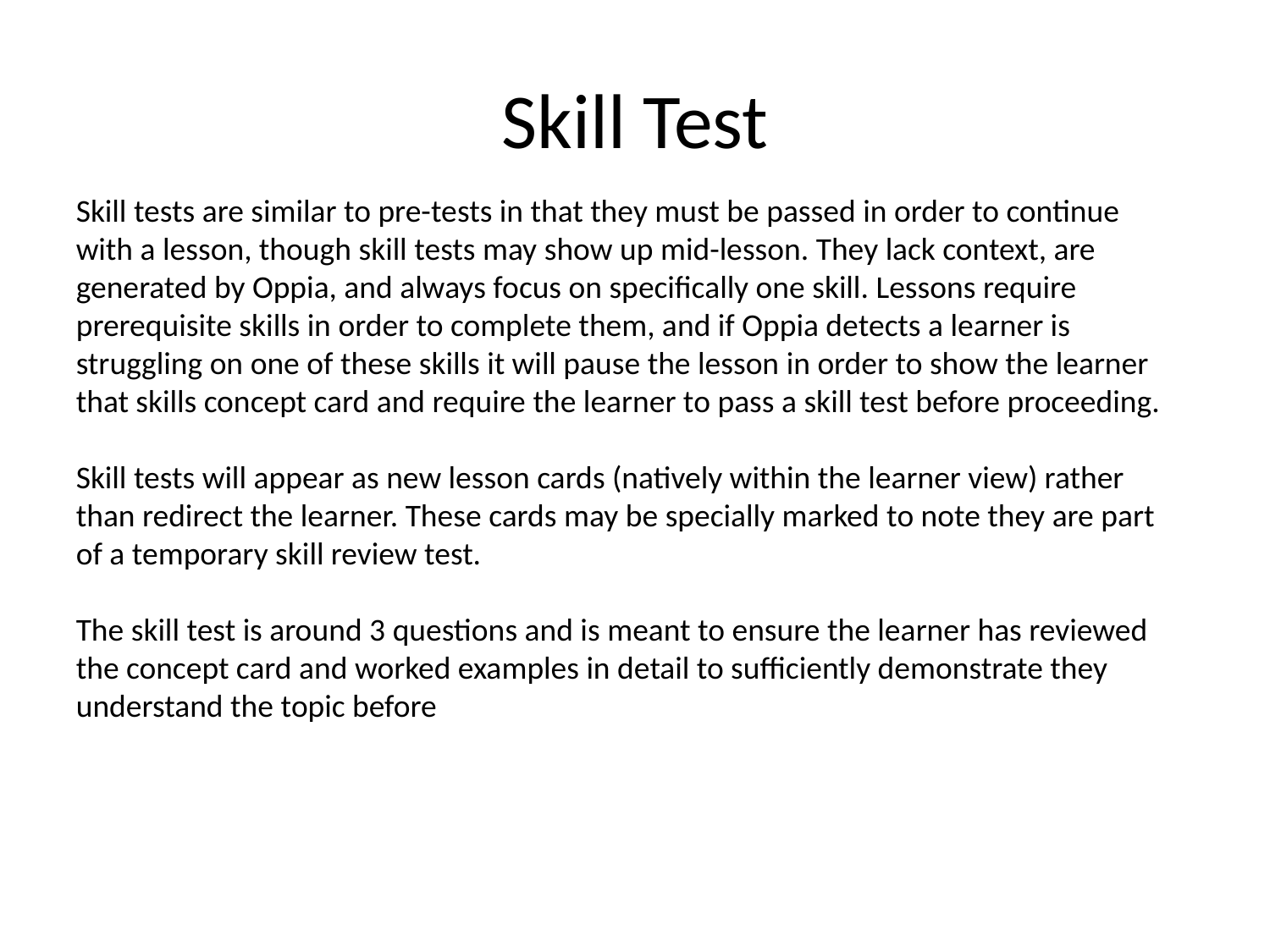

# Skill Test

Skill tests are similar to pre-tests in that they must be passed in order to continue with a lesson, though skill tests may show up mid-lesson. They lack context, are generated by Oppia, and always focus on specifically one skill. Lessons require prerequisite skills in order to complete them, and if Oppia detects a learner is struggling on one of these skills it will pause the lesson in order to show the learner that skills concept card and require the learner to pass a skill test before proceeding.

Skill tests will appear as new lesson cards (natively within the learner view) rather than redirect the learner. These cards may be specially marked to note they are part of a temporary skill review test.

The skill test is around 3 questions and is meant to ensure the learner has reviewed the concept card and worked examples in detail to sufficiently demonstrate they understand the topic before